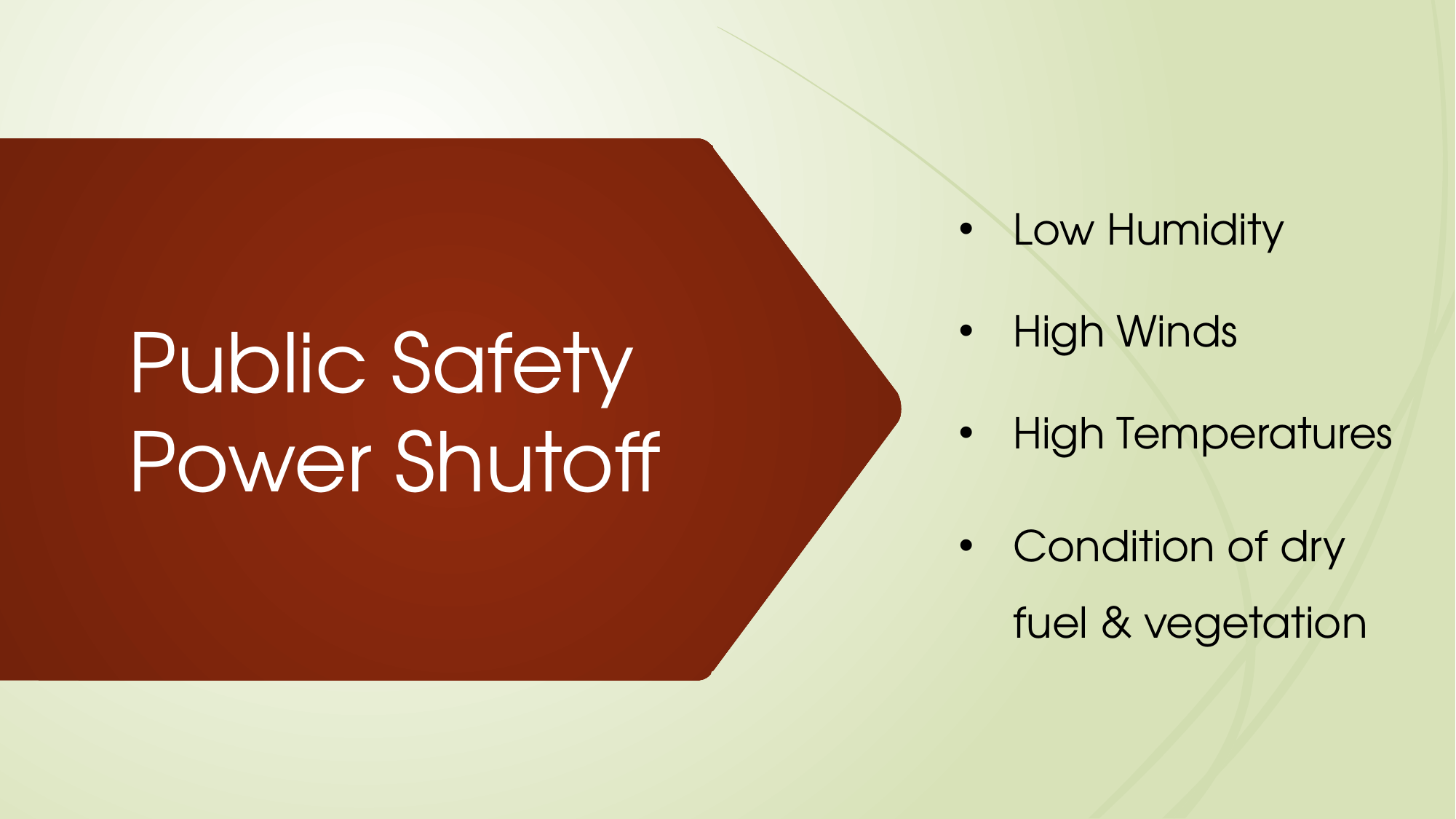

# Public Safety Power Shutoff
Low Humidity

High Winds

High Temperatures

Condition of dry fuel & vegetation